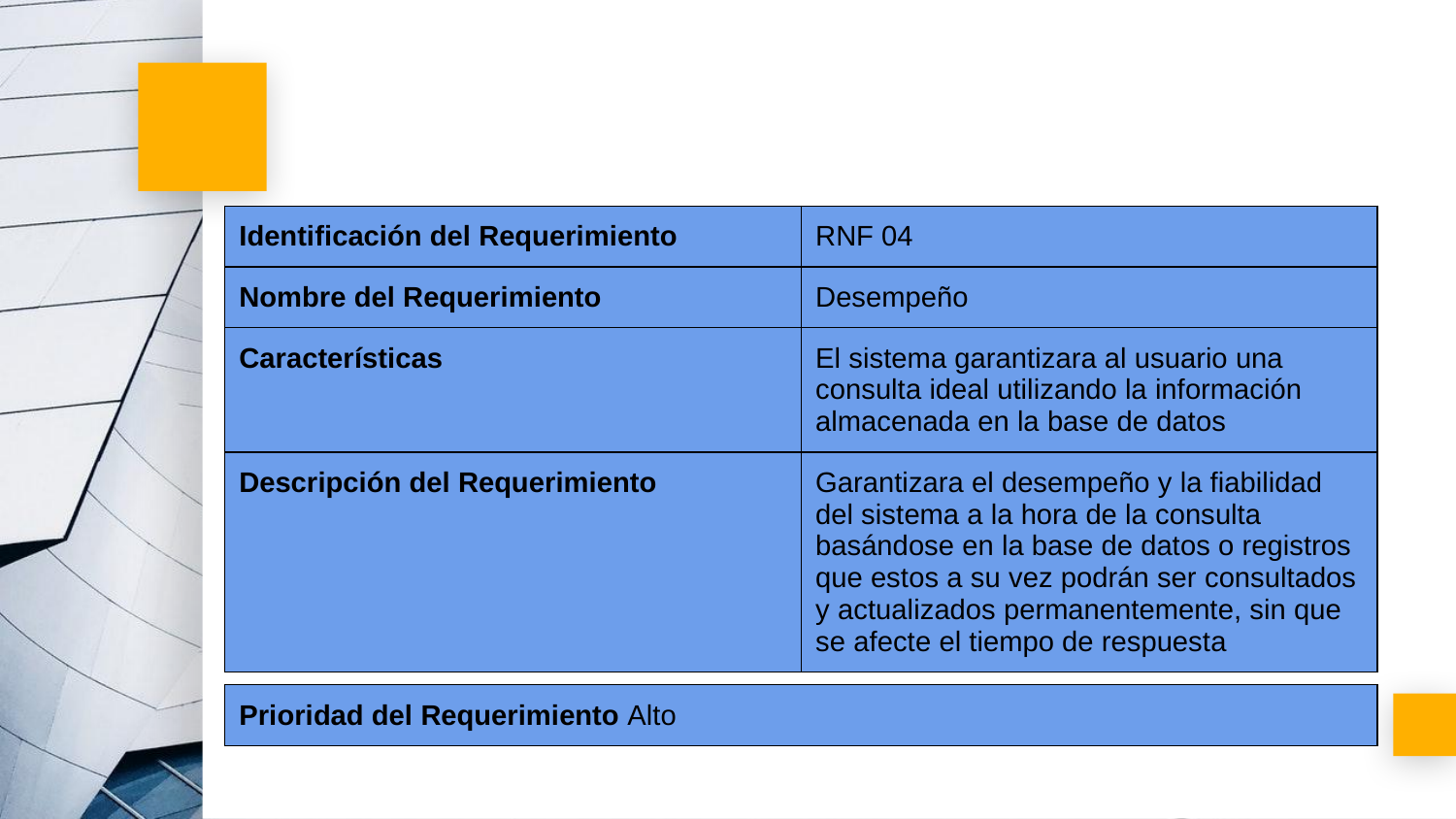

| Identificación del Requerimiento | RNF 04 |
| --- | --- |
| Nombre del Requerimiento | Desempeño |
| Características | El sistema garantizara al usuario una consulta ideal utilizando la información almacenada en la base de datos |
| Descripción del Requerimiento | Garantizara el desempeño y la fiabilidad del sistema a la hora de la consulta basándose en la base de datos o registros que estos a su vez podrán ser consultados y actualizados permanentemente, sin que se afecte el tiempo de respuesta |
| Prioridad del Requerimiento Alto |
| --- |